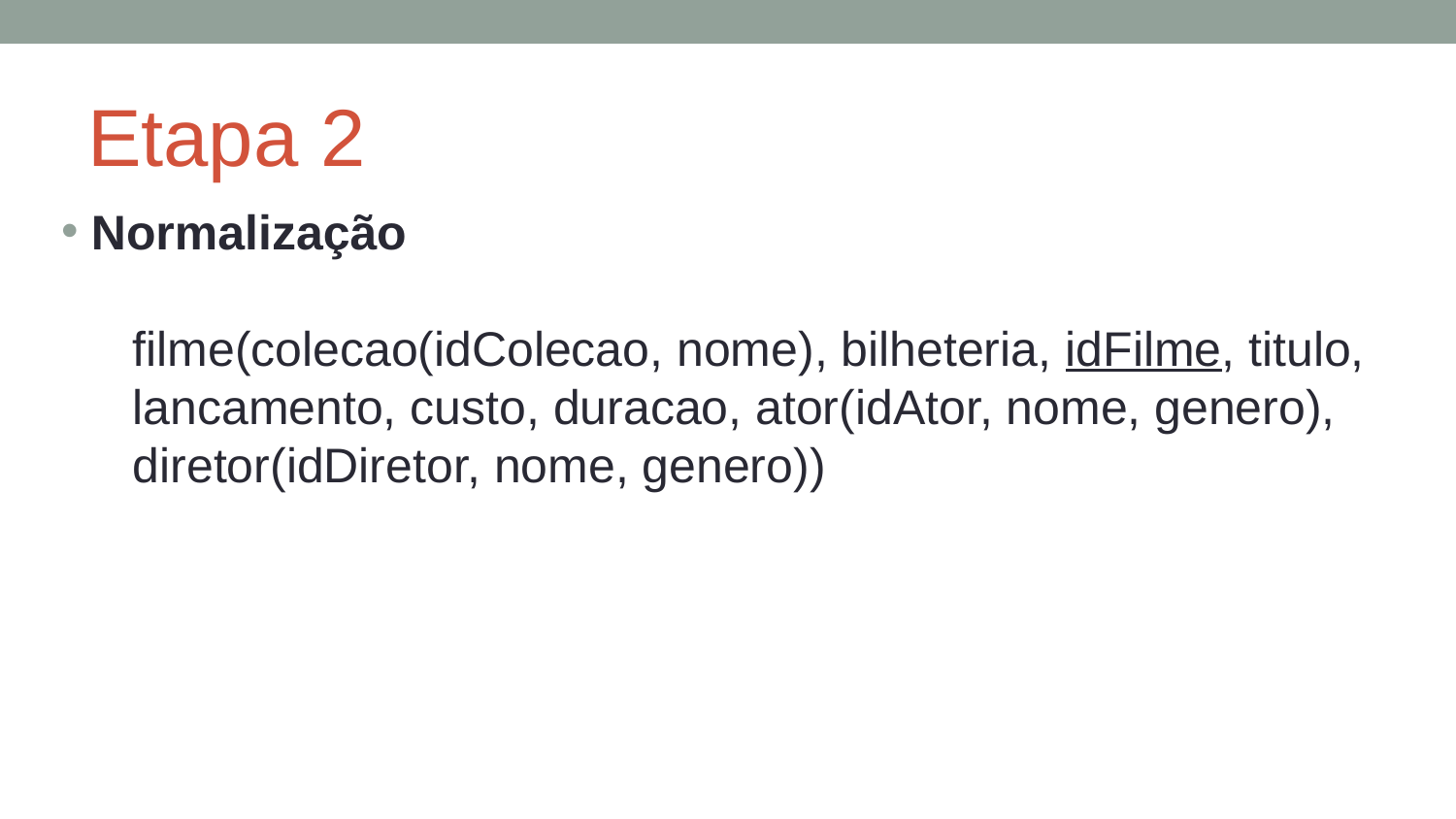

# Etapa 2
Normalização

filme(colecao(idColecao, nome), bilheteria, idFilme, titulo, lancamento, custo, duracao, ator(idAtor, nome, genero), diretor(idDiretor, nome, genero))